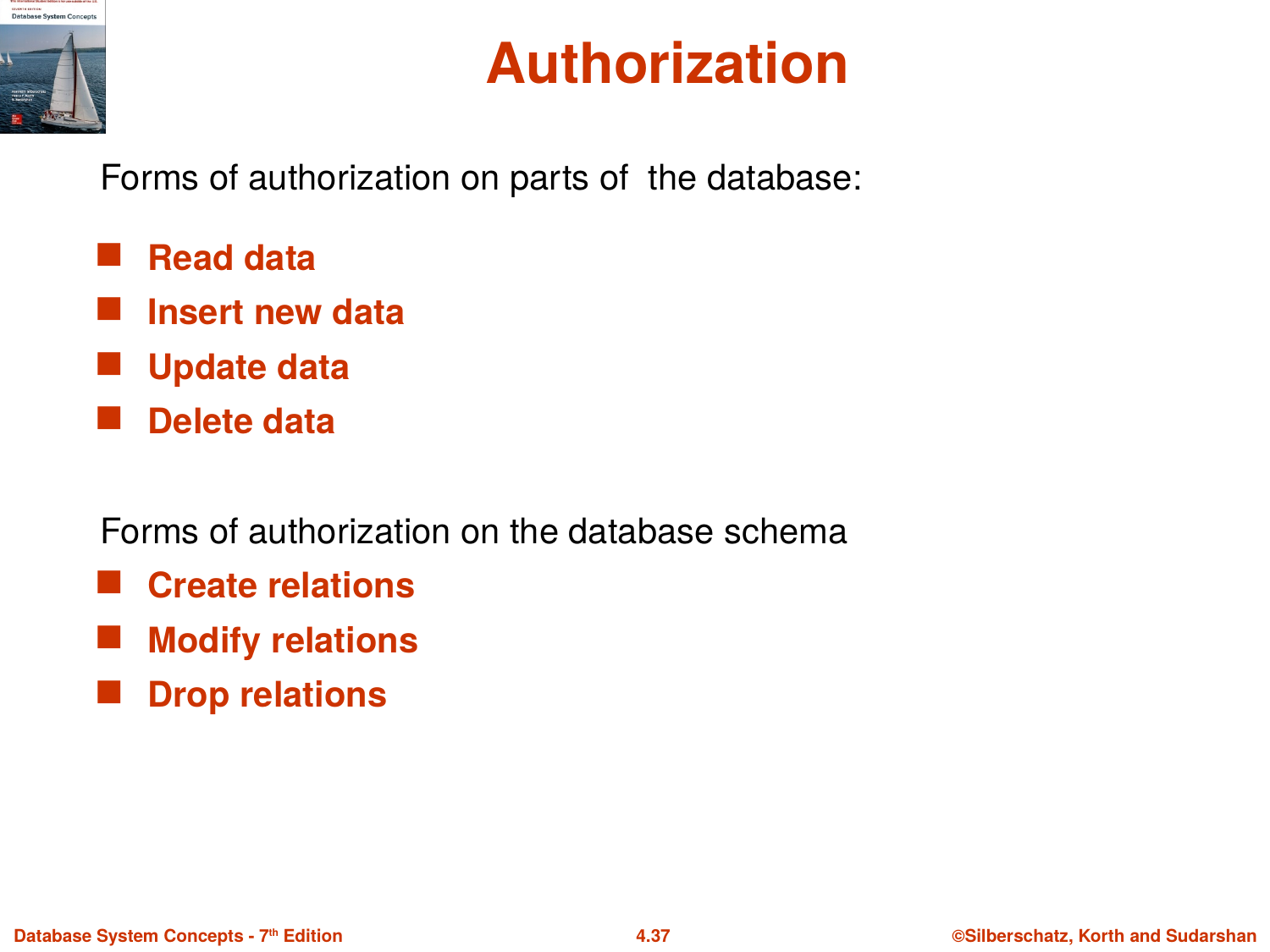

# Authorization
Forms of authorization on parts of  the database:
Read data
Insert new data
Update data
Delete data

Forms of authorization on the database schema
Create relations
Modify relations
Drop relations